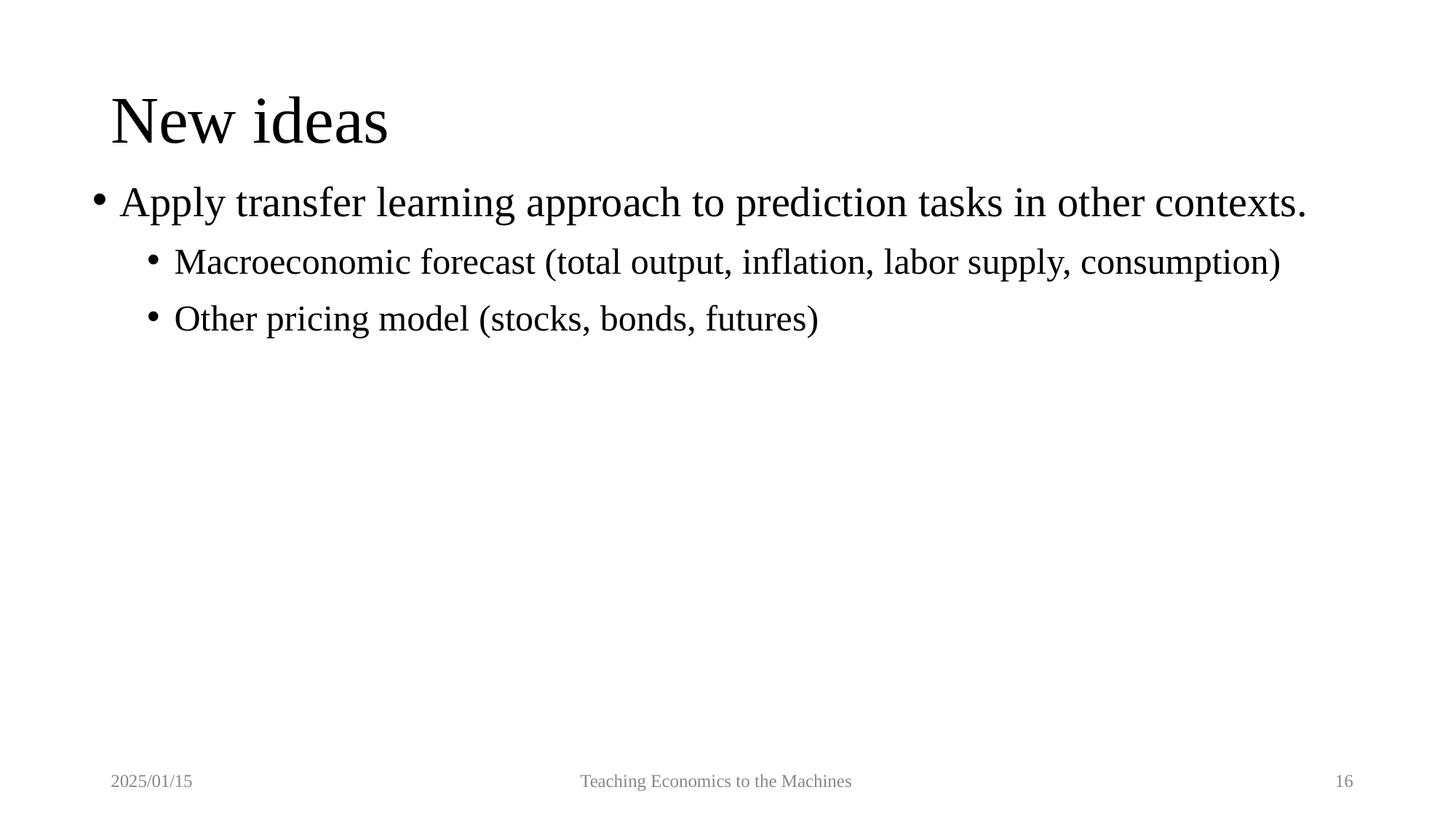

# New ideas
Apply transfer learning approach to prediction tasks in other contexts.
Macroeconomic forecast (total output, inflation, labor supply, consumption)
Other pricing model (stocks, bonds, futures)
2025/01/15
Teaching Economics to the Machines
16